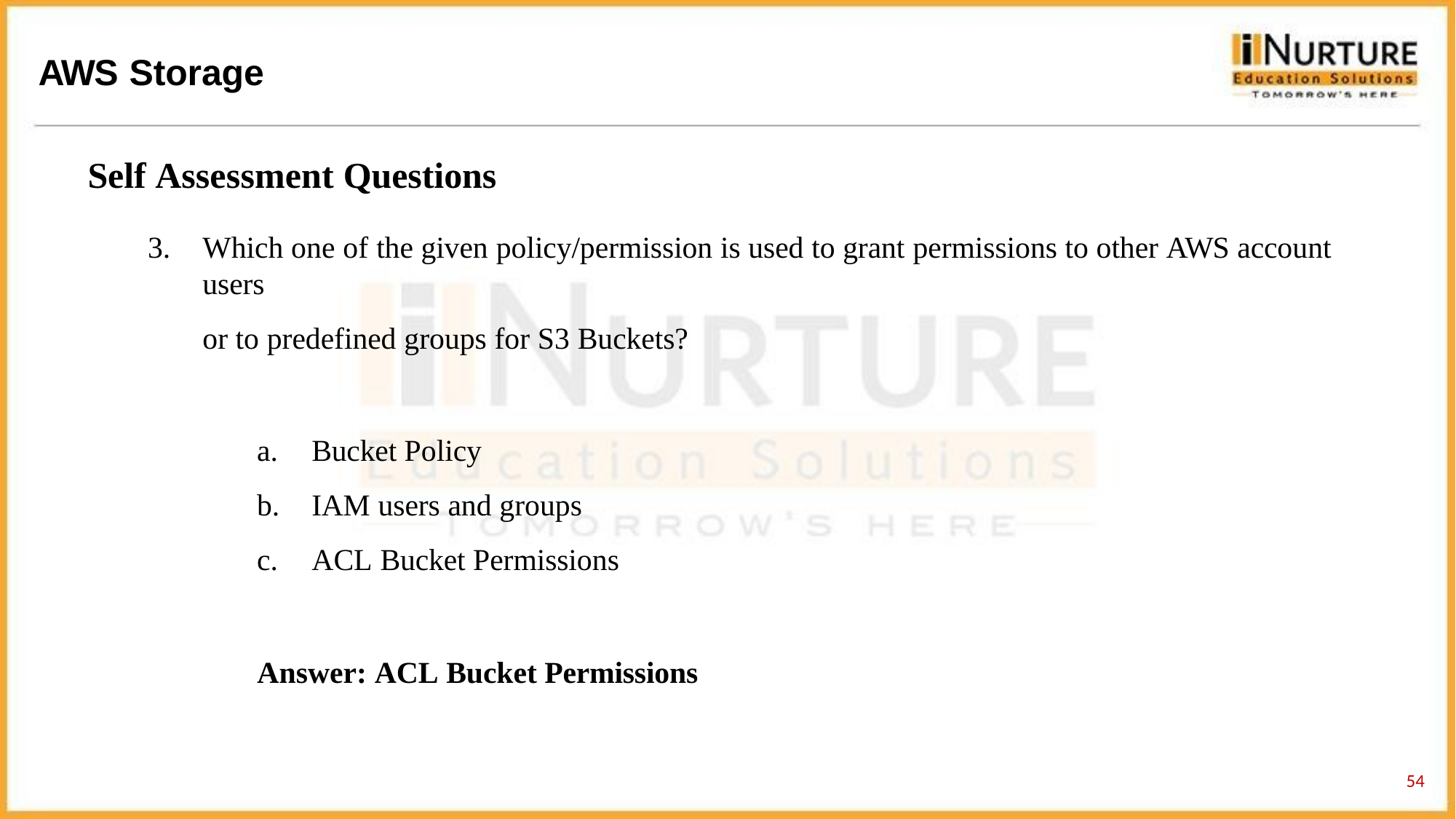

# AWS Storage
Self Assessment Questions
Which one of the given policy/permission is used to grant permissions to other AWS account users
or to predefined groups for S3 Buckets?

Bucket Policy
IAM users and groups
ACL Bucket Permissions

Answer: ACL Bucket Permissions
54